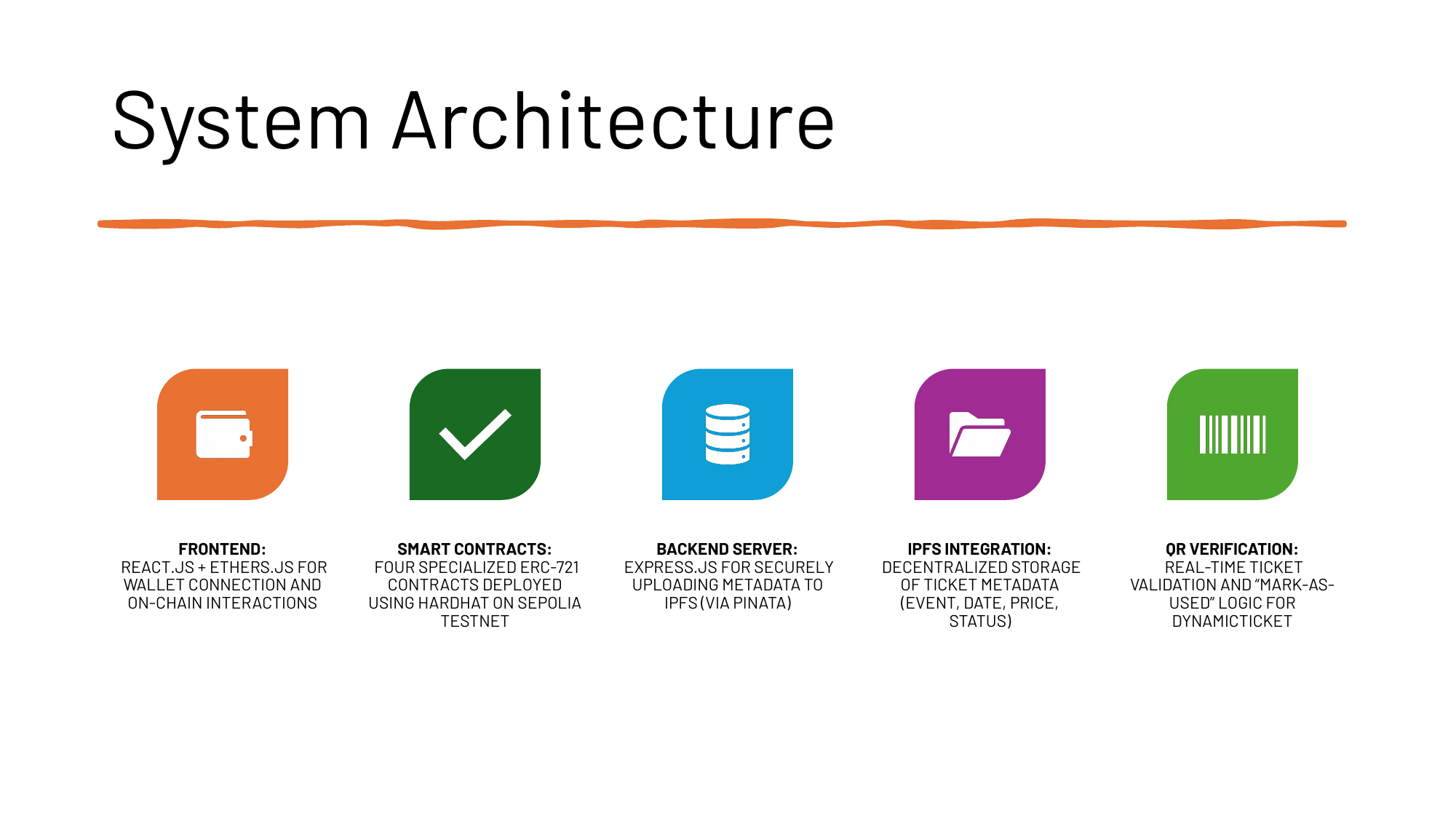

# System Architecture

Frontend:
 React.js + Ethers.js for wallet connection and on-chain interactions
Smart Contracts:
 Four specialized ERC-721 contracts deployed using Hardhat on Sepolia testnet
Backend Server:
 Express.js for securely uploading metadata to IPFS (via Pinata)
IPFS Integration:
 Decentralized storage of ticket metadata (event, date, price, status)
QR Verification:
 Real-time ticket validation and “mark-as-used” logic for DynamicTicket